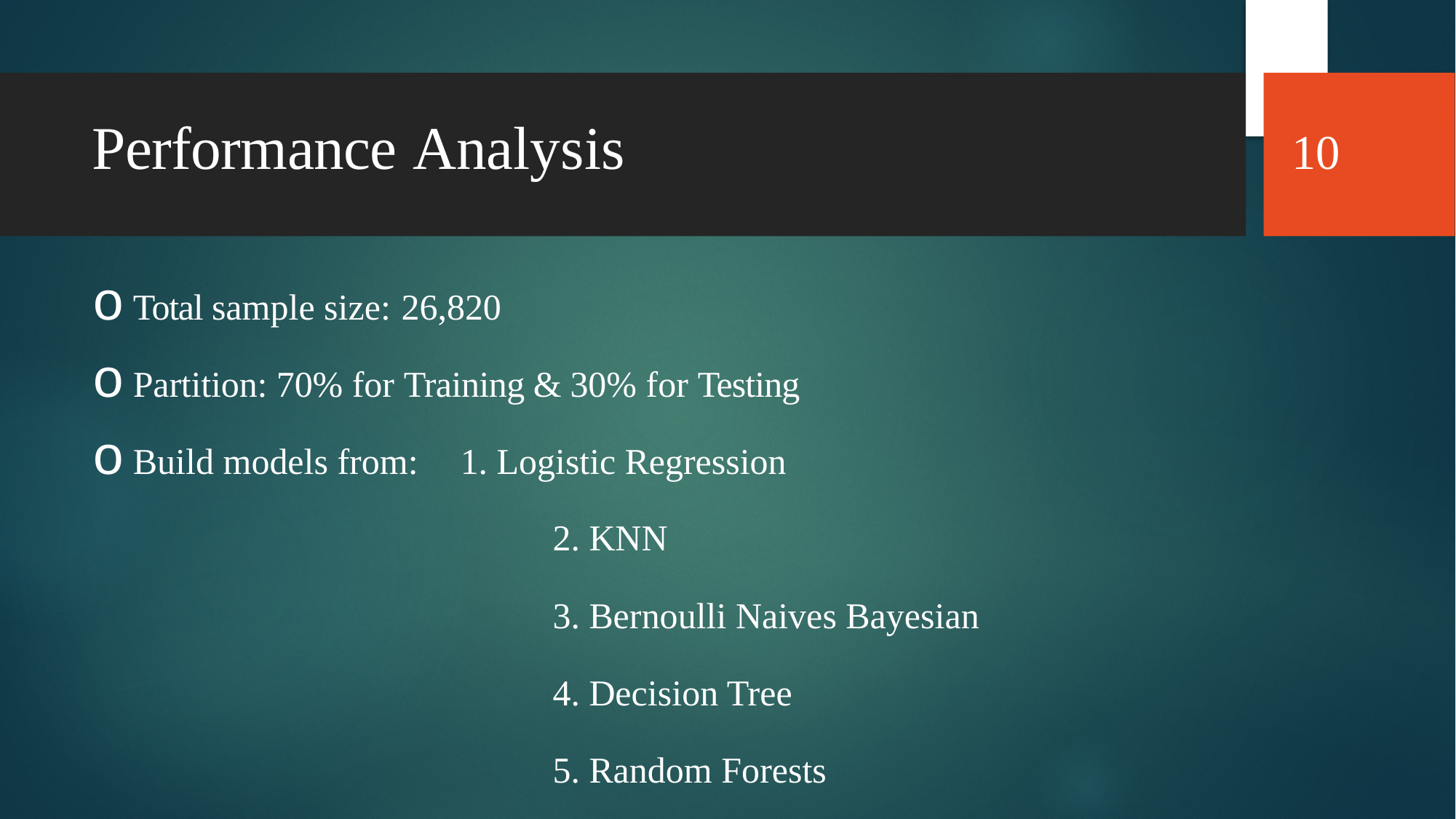

Performance Analysis
10
Total sample size: 26,820
Partition: 70% for Training & 30% for Testing
Build models from: 	1. Logistic Regression
	2. KNN
	3. Bernoulli Naives Bayesian
	4. Decision Tree
	5. Random Forests